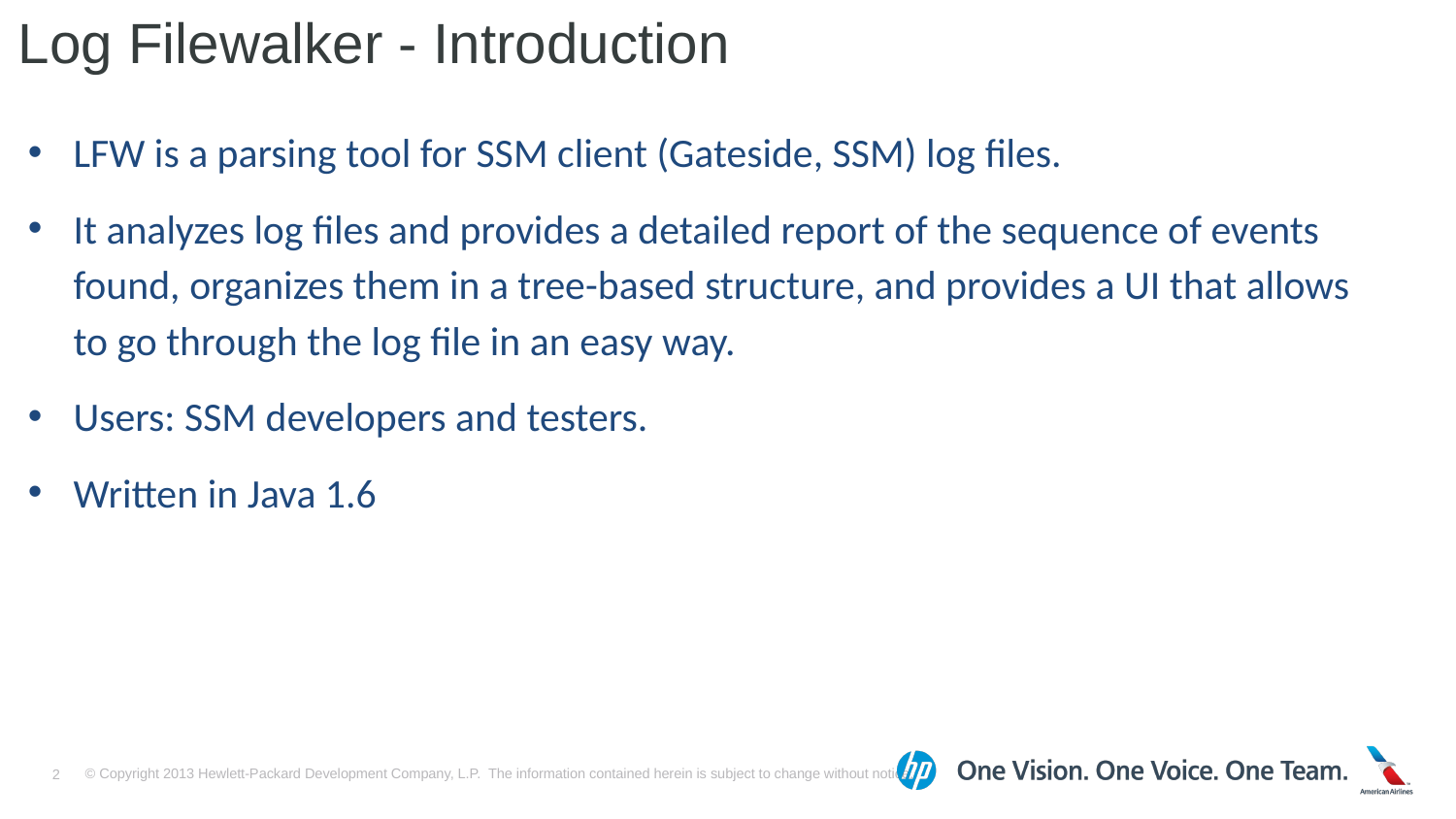

Log Filewalker - Introduction
LFW is a parsing tool for SSM client (Gateside, SSM) log files.
It analyzes log files and provides a detailed report of the sequence of events found, organizes them in a tree-based structure, and provides a UI that allows to go through the log file in an easy way.
Users: SSM developers and testers.
Written in Java 1.6